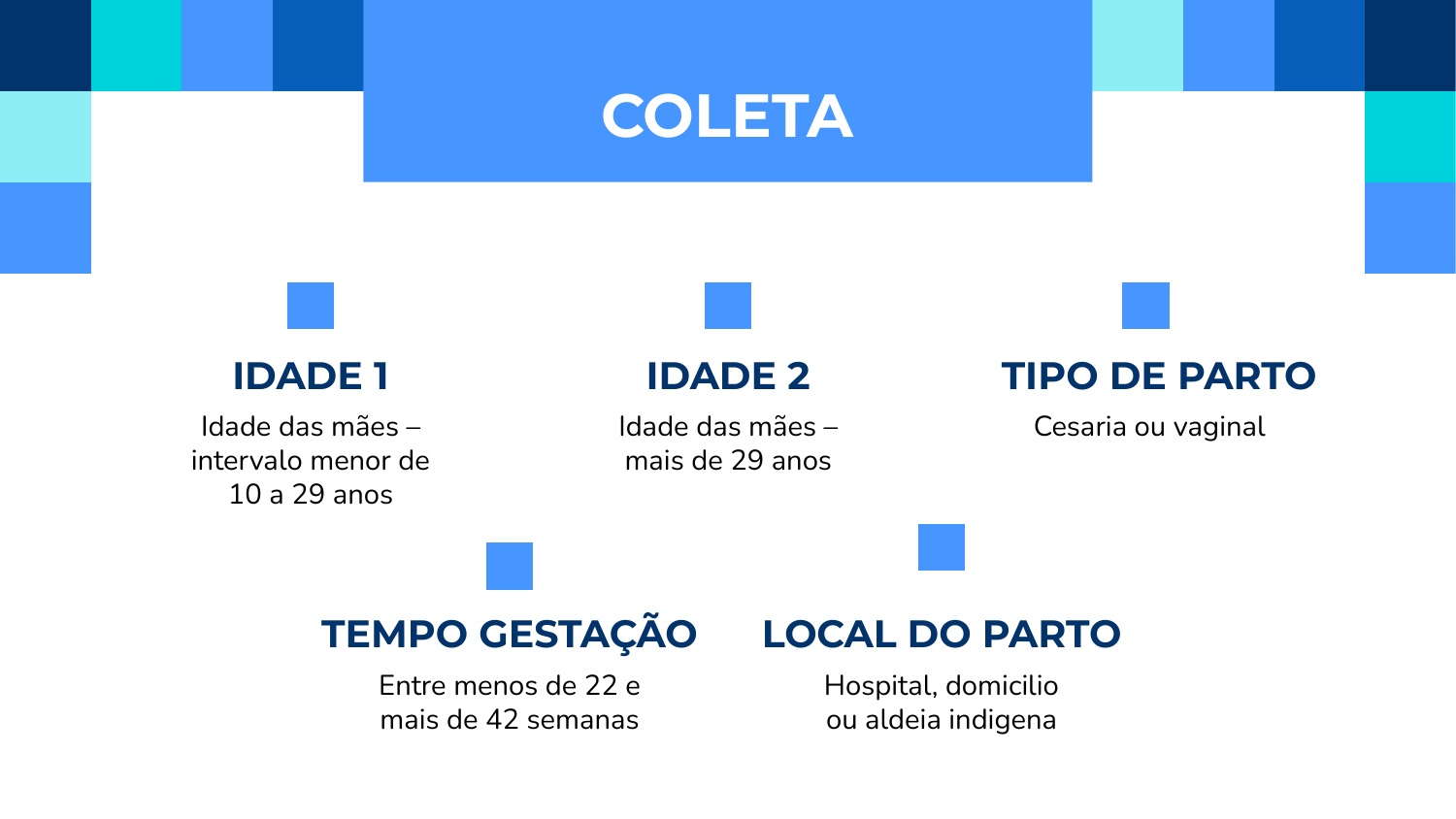

COLETA

# IDADE 1
IDADE 2
TIPO DE PARTO
Idade das mães – intervalo menor de 10 a 29 anos

Idade das mães – mais de 29 anos

 Cesaria ou vaginal

TEMPO GESTAÇÃO
LOCAL DO PARTO
Entre menos de 22 e mais de 42 semanas

Hospital, domicilio ou aldeia indigena